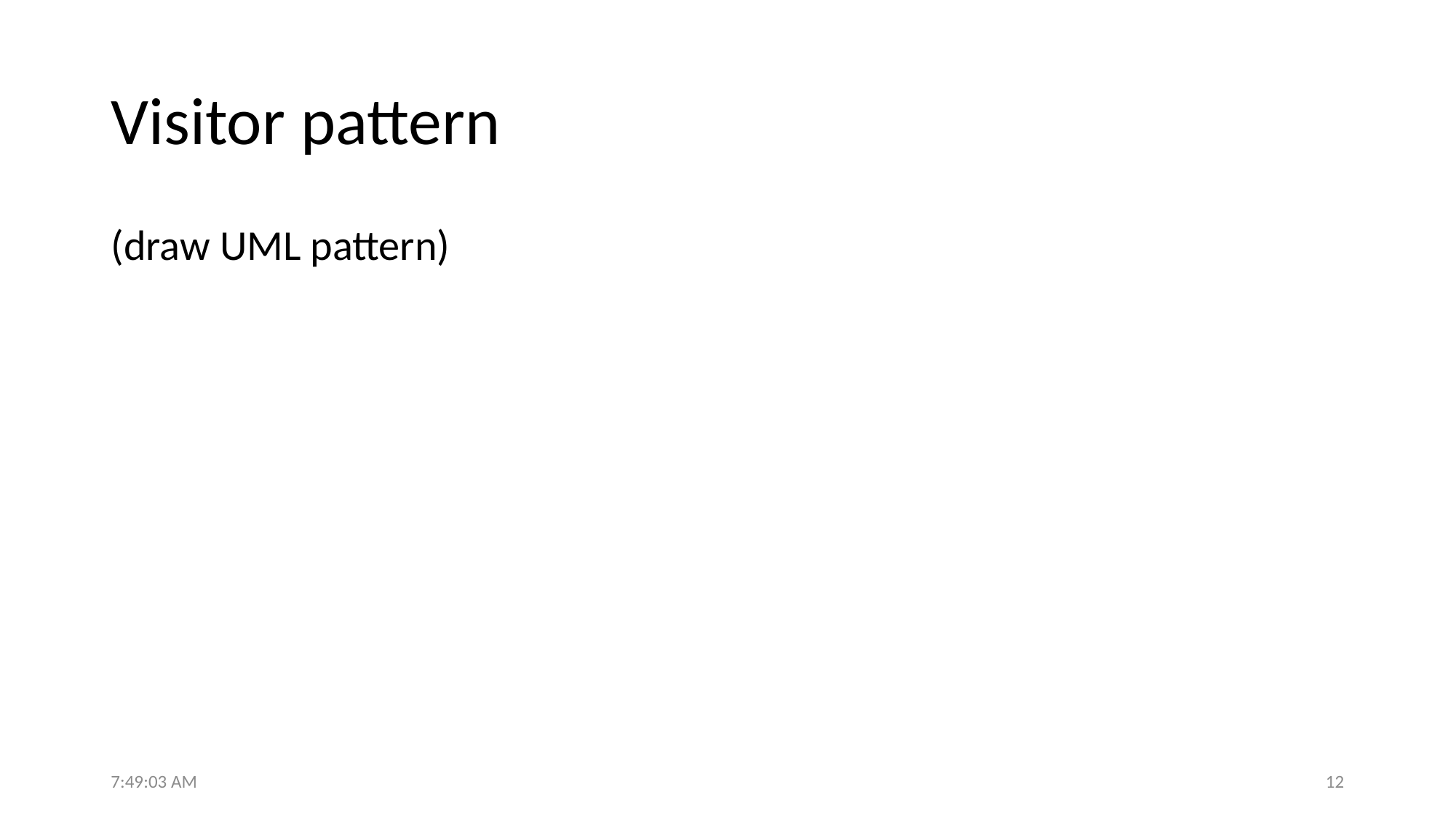

# Visitor pattern
(draw UML pattern)
7:49:03 AM
12